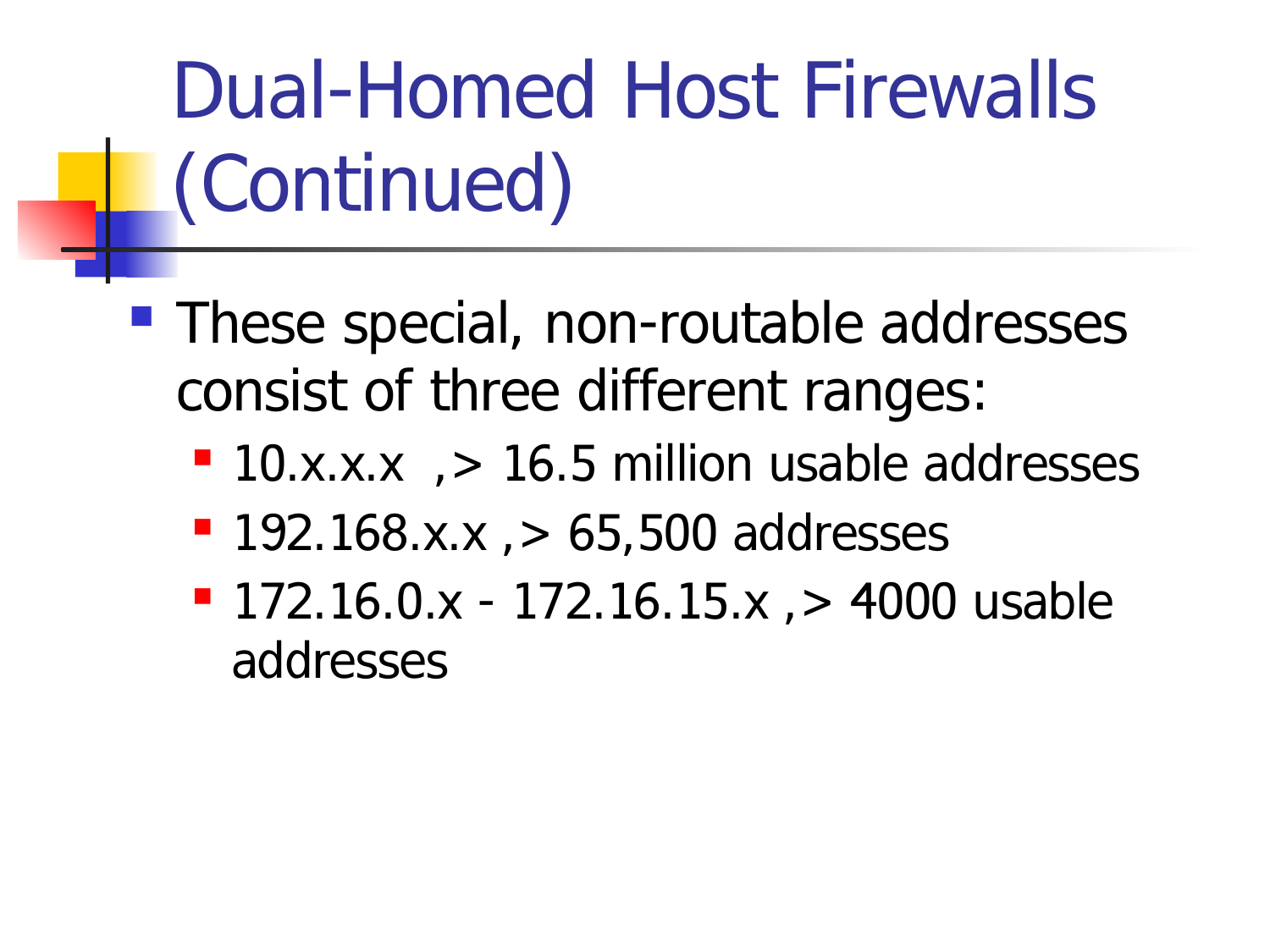

# Dual-Homed Host Firewalls (Continued)
These special, non-routable addresses consist of three different ranges:
10.x.x.x  ,> 16.5 million usable addresses
192.168.x.x ,> 65,500 addresses
172.16.0.x - 172.16.15.x ,> 4000 usable addresses